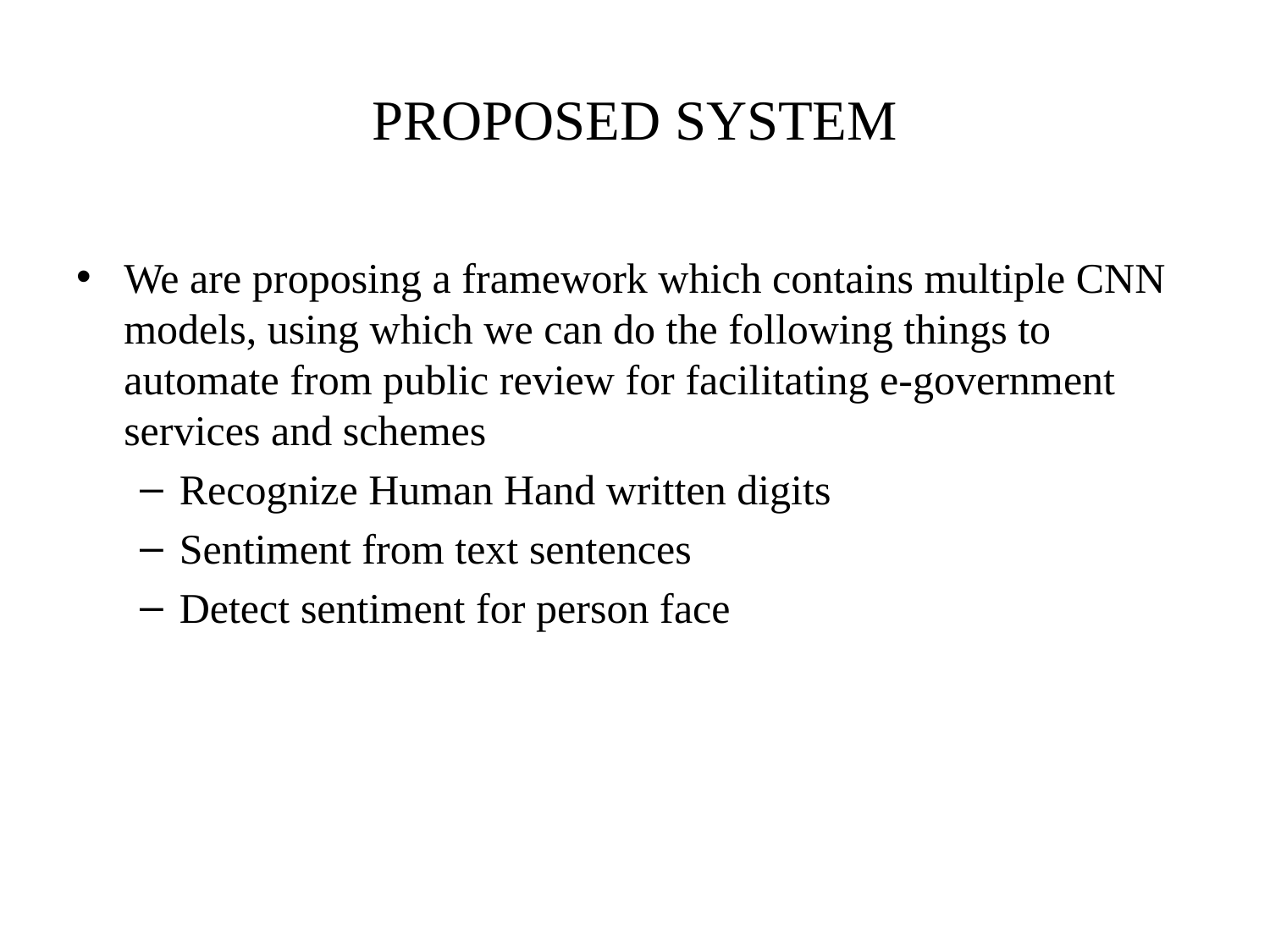

# PROPOSED SYSTEM
We are proposing a framework which contains multiple CNN models, using which we can do the following things to automate from public review for facilitating e-government services and schemes
Recognize Human Hand written digits
Sentiment from text sentences
Detect sentiment for person face